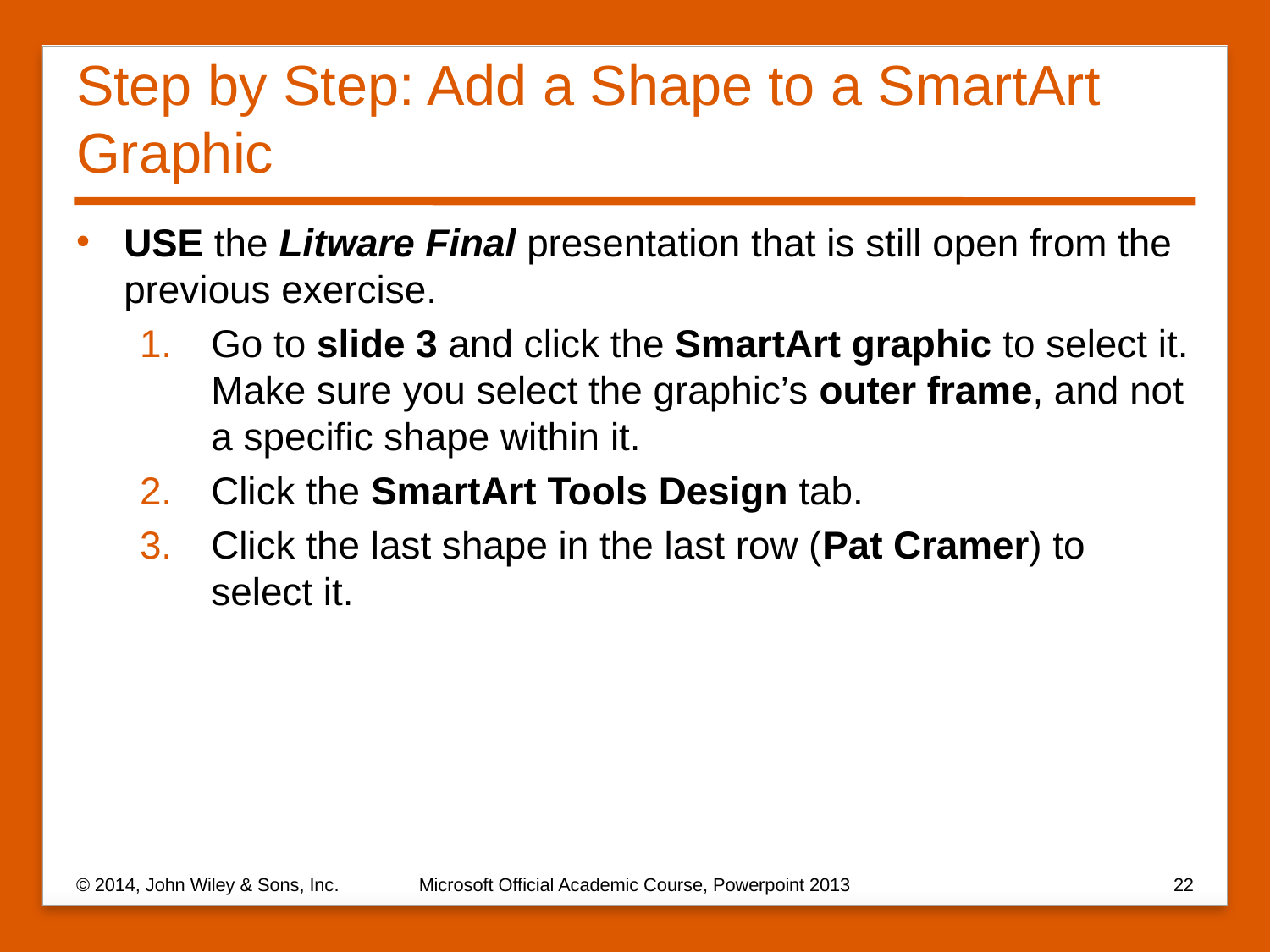

# Step by Step: Add a Shape to a SmartArt Graphic
USE the Litware Final presentation that is still open from the previous exercise.
Go to slide 3 and click the SmartArt graphic to select it. Make sure you select the graphic’s outer frame, and not a specific shape within it.
Click the SmartArt Tools Design tab.
Click the last shape in the last row (Pat Cramer) to select it.
© 2014, John Wiley & Sons, Inc.
Microsoft Official Academic Course, Powerpoint 2013
22